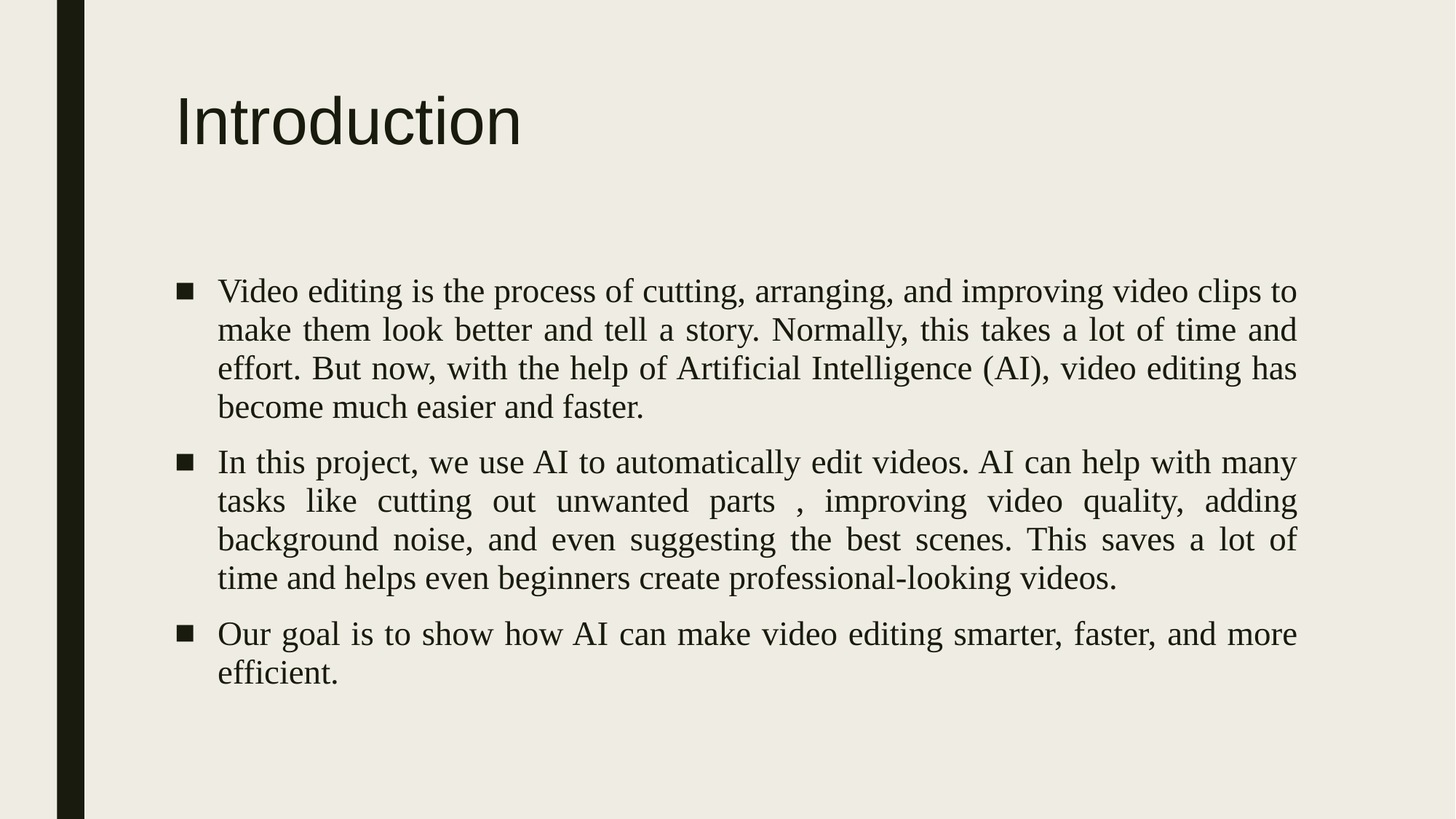

# Introduction
Video editing is the process of cutting, arranging, and improving video clips to make them look better and tell a story. Normally, this takes a lot of time and effort. But now, with the help of Artificial Intelligence (AI), video editing has become much easier and faster.
In this project, we use AI to automatically edit videos. AI can help with many tasks like cutting out unwanted parts , improving video quality, adding background noise, and even suggesting the best scenes. This saves a lot of time and helps even beginners create professional-looking videos.
Our goal is to show how AI can make video editing smarter, faster, and more efficient.